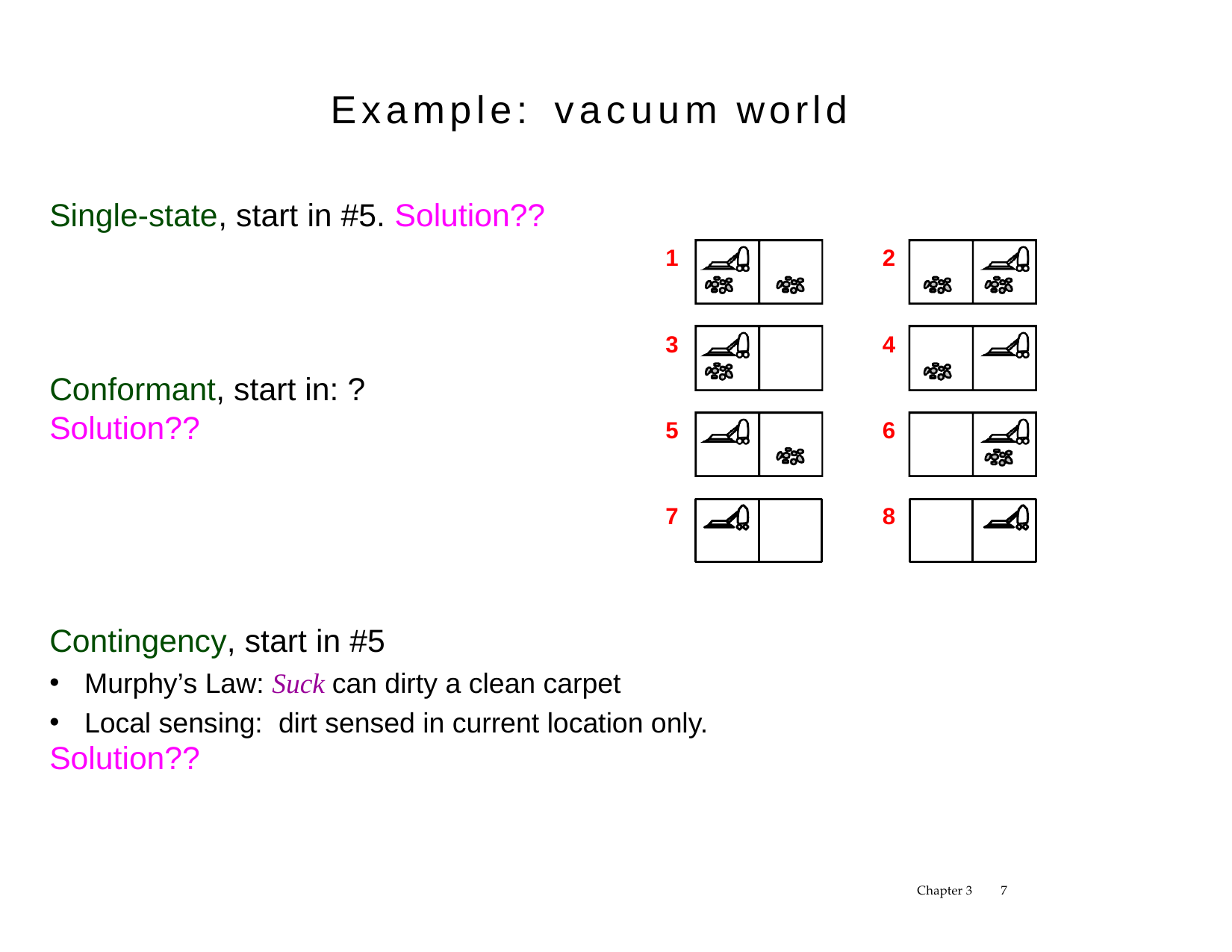

Example:	vacuum world
Single-state, start in #5. Solution??

Conformant, start in: ?
Solution??

Contingency, start in #5
Murphy’s Law: Suck can dirty a clean carpet
Local sensing:  dirt sensed in current location only.
Solution??

1
2

3
4

5
6

7
8

Chapter 3
7